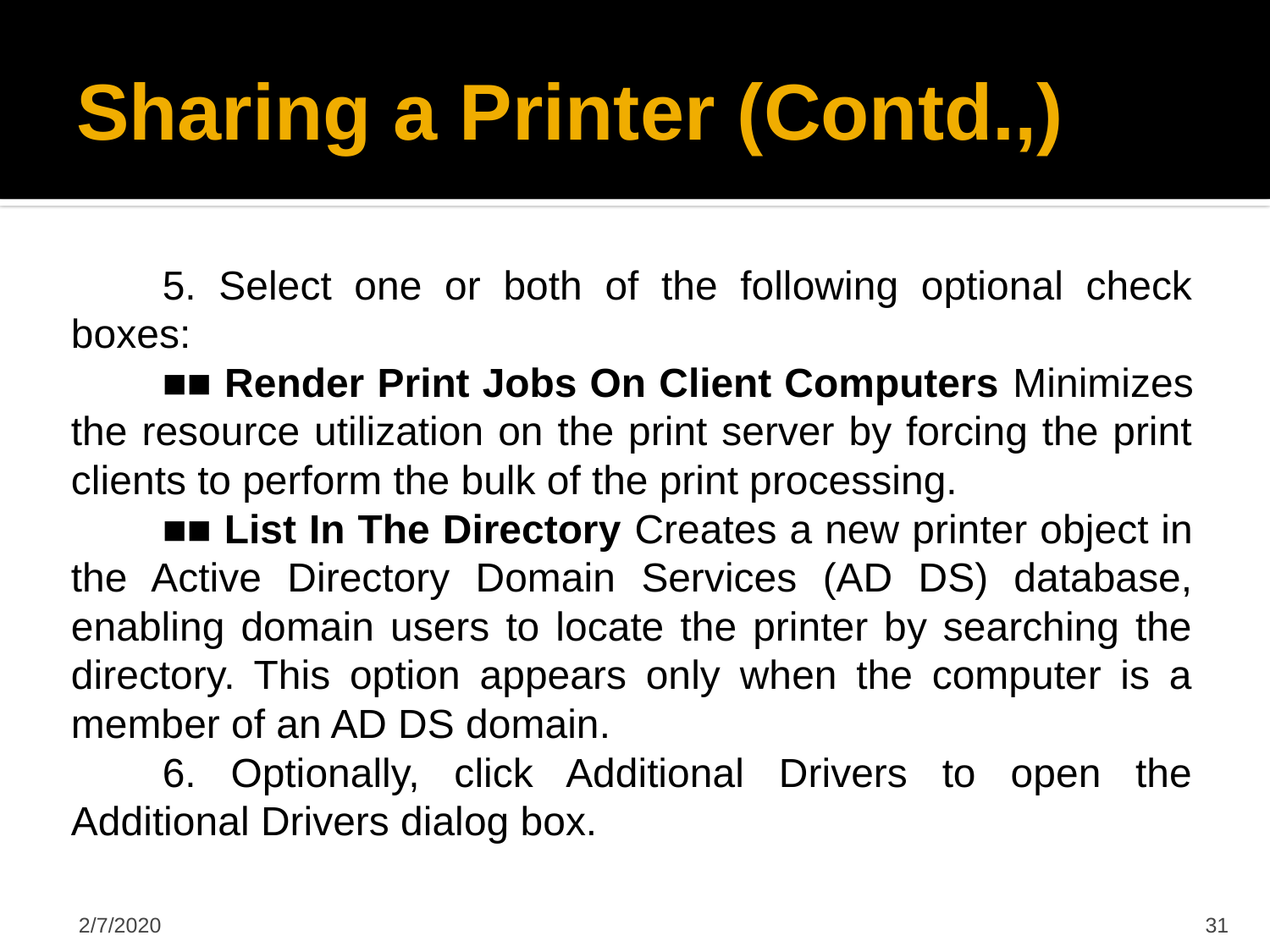

# Sharing a Printer (Contd.,)
	5. Select one or both of the following optional check boxes:
	■■ Render Print Jobs On Client Computers Minimizes the resource utilization on the print server by forcing the print clients to perform the bulk of the print processing.
	■■ List In The Directory Creates a new printer object in the Active Directory Domain Services (AD DS) database, enabling domain users to locate the printer by searching the directory. This option appears only when the computer is a member of an AD DS domain.
	6. Optionally, click Additional Drivers to open the Additional Drivers dialog box.
2/7/2020
31